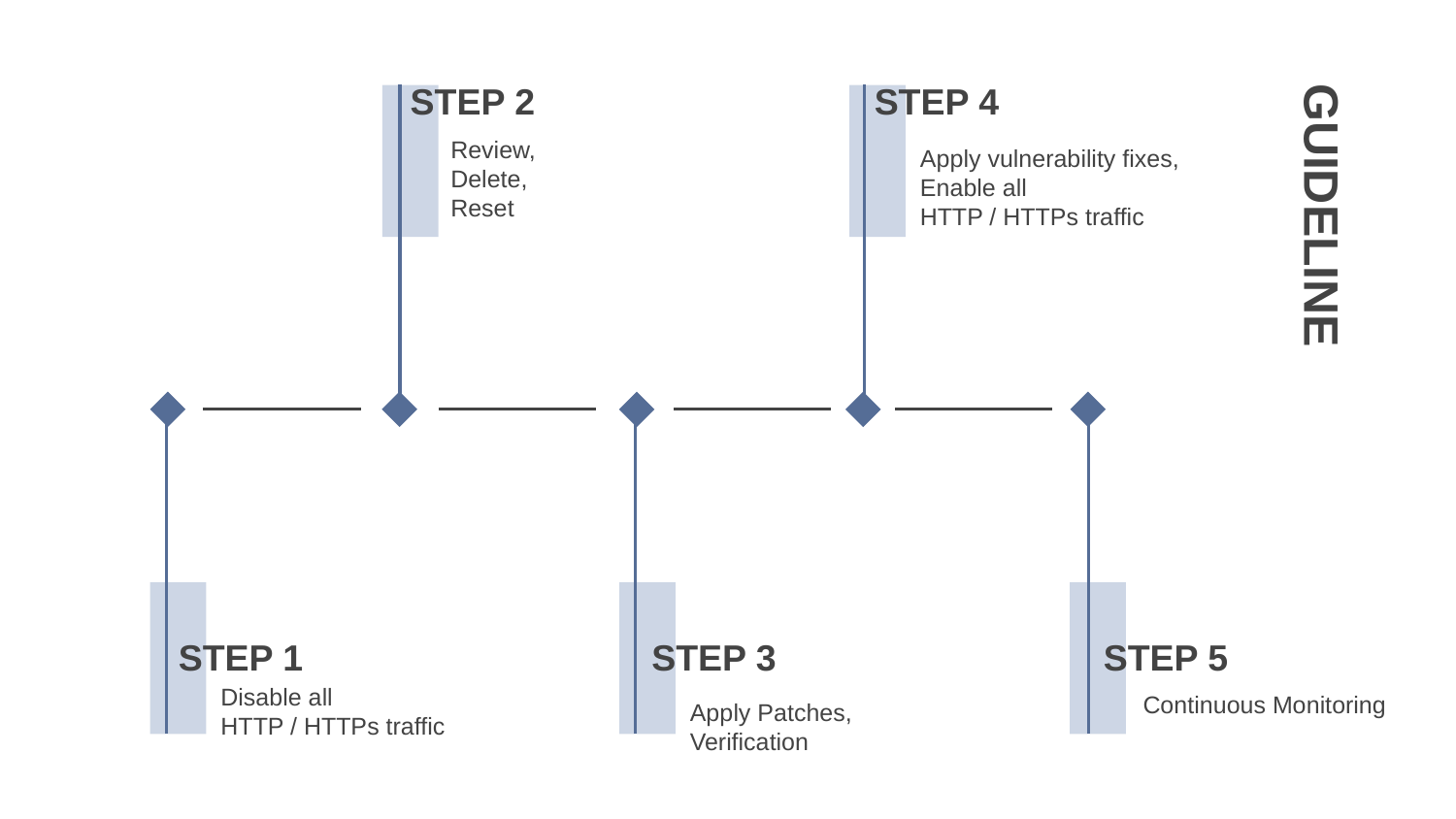

STEP 2
STEP 4

Review,
Delete,
Reset
Apply vulnerability fixes,
Enable all
HTTP / HTTPs traffic
# GUIDELINE

STEP 5
STEP 1
STEP 3
Disable all
HTTP / HTTPs traffic
Continuous Monitoring
Apply Patches,
Verification